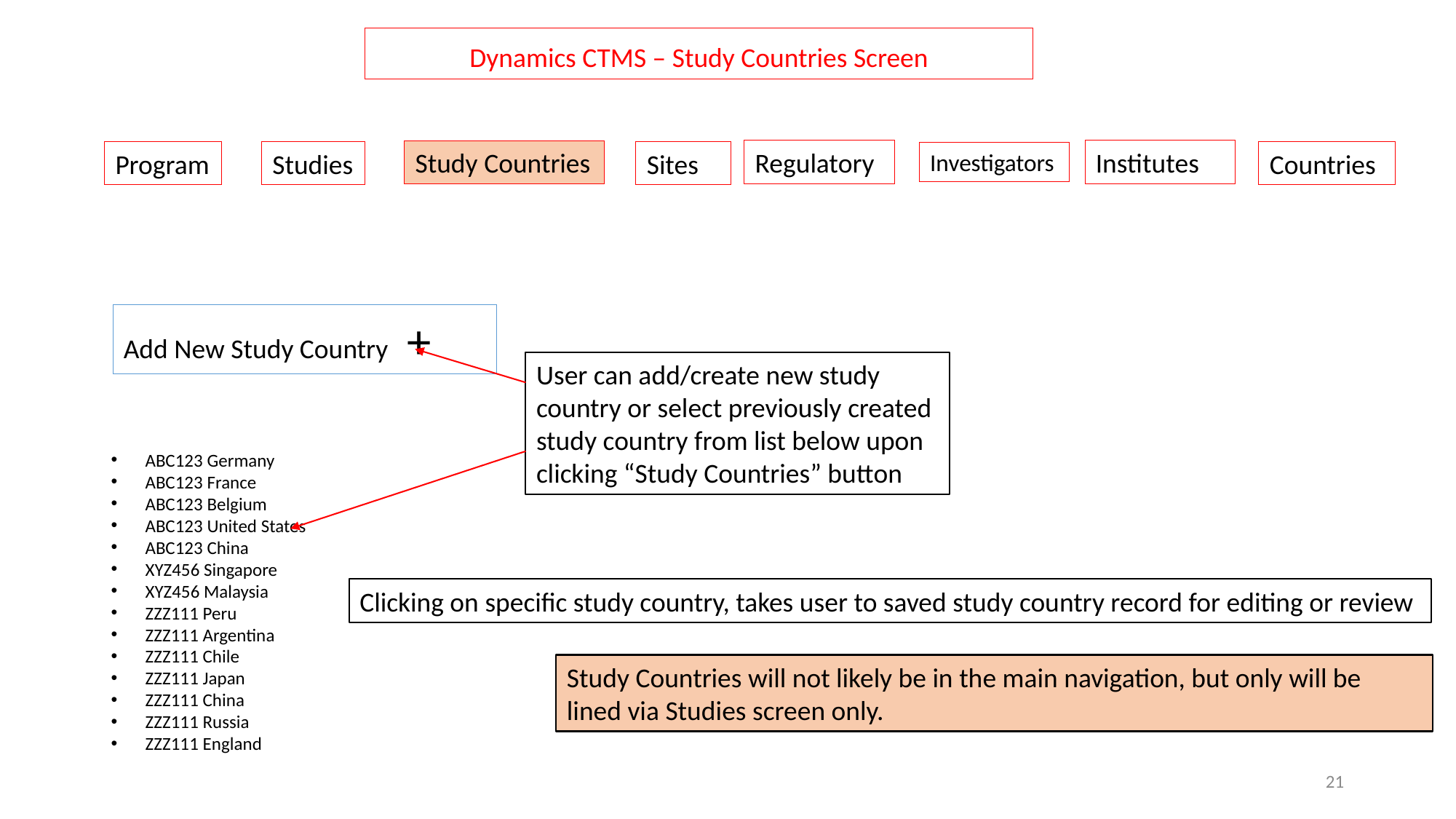

# Dynamics CTMS – Study Countries Screen
Regulatory
Institutes
Study Countries
Program
Studies
Sites
Countries
Investigators
Add New Study Country   +
User can add/create new study country or select previously created study country from list below upon clicking “Study Countries” button
ABC123 Germany
ABC123 France
ABC123 Belgium
ABC123 United States
ABC123 China
XYZ456 Singapore
XYZ456 Malaysia
ZZZ111 Peru
ZZZ111 Argentina
ZZZ111 Chile
ZZZ111 Japan
ZZZ111 China
ZZZ111 Russia
ZZZ111 England

Clicking on specific study country, takes user to saved study country record for editing or review
Study Countries will not likely be in the main navigation, but only will be lined via Studies screen only.
21